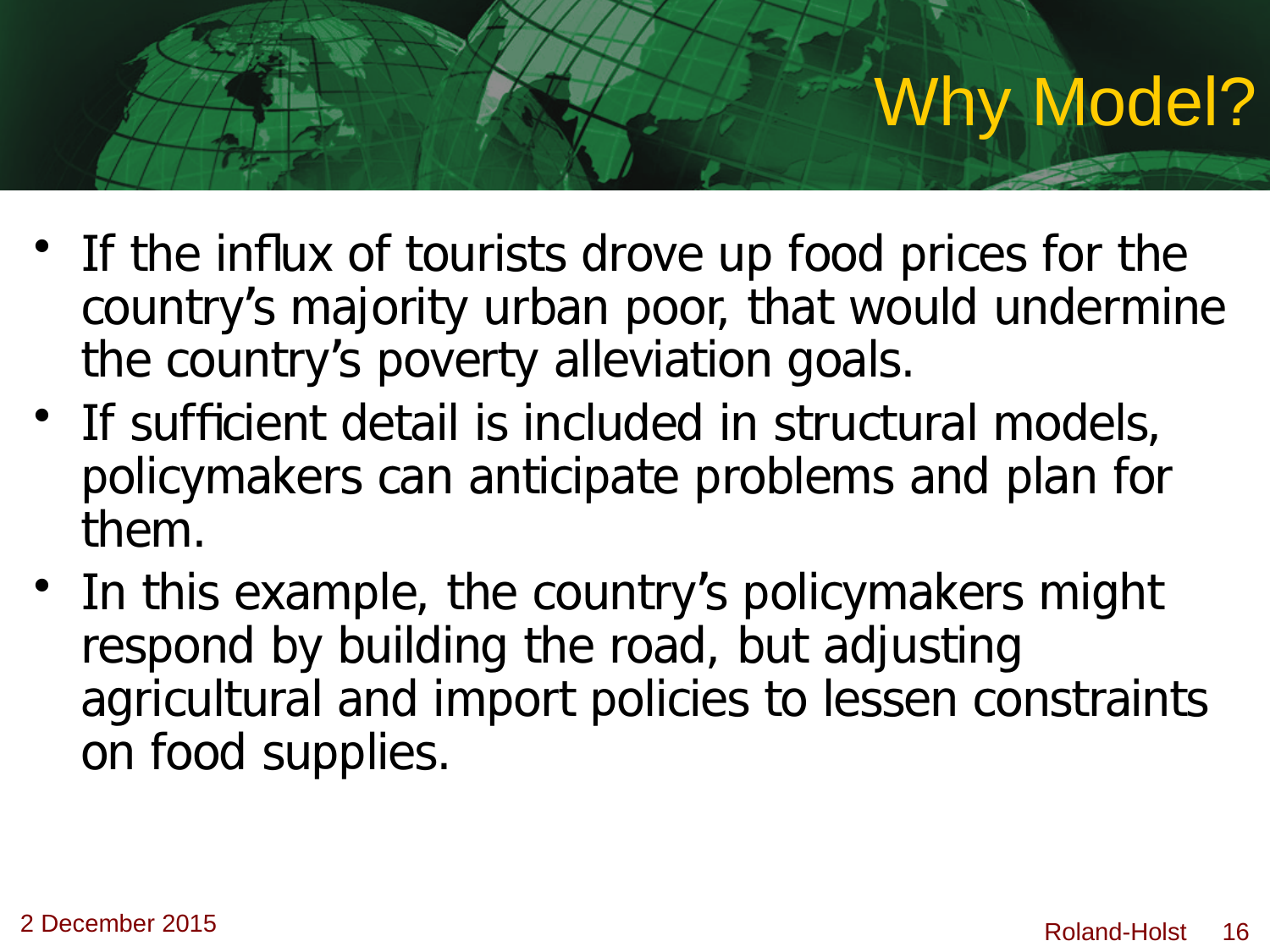

# Why Model?
If the influx of tourists drove up food prices for the country’s majority urban poor, that would undermine the country’s poverty alleviation goals.
If sufficient detail is included in structural models, policymakers can anticipate problems and plan for them.
In this example, the country’s policymakers might respond by building the road, but adjusting agricultural and import policies to lessen constraints on food supplies.